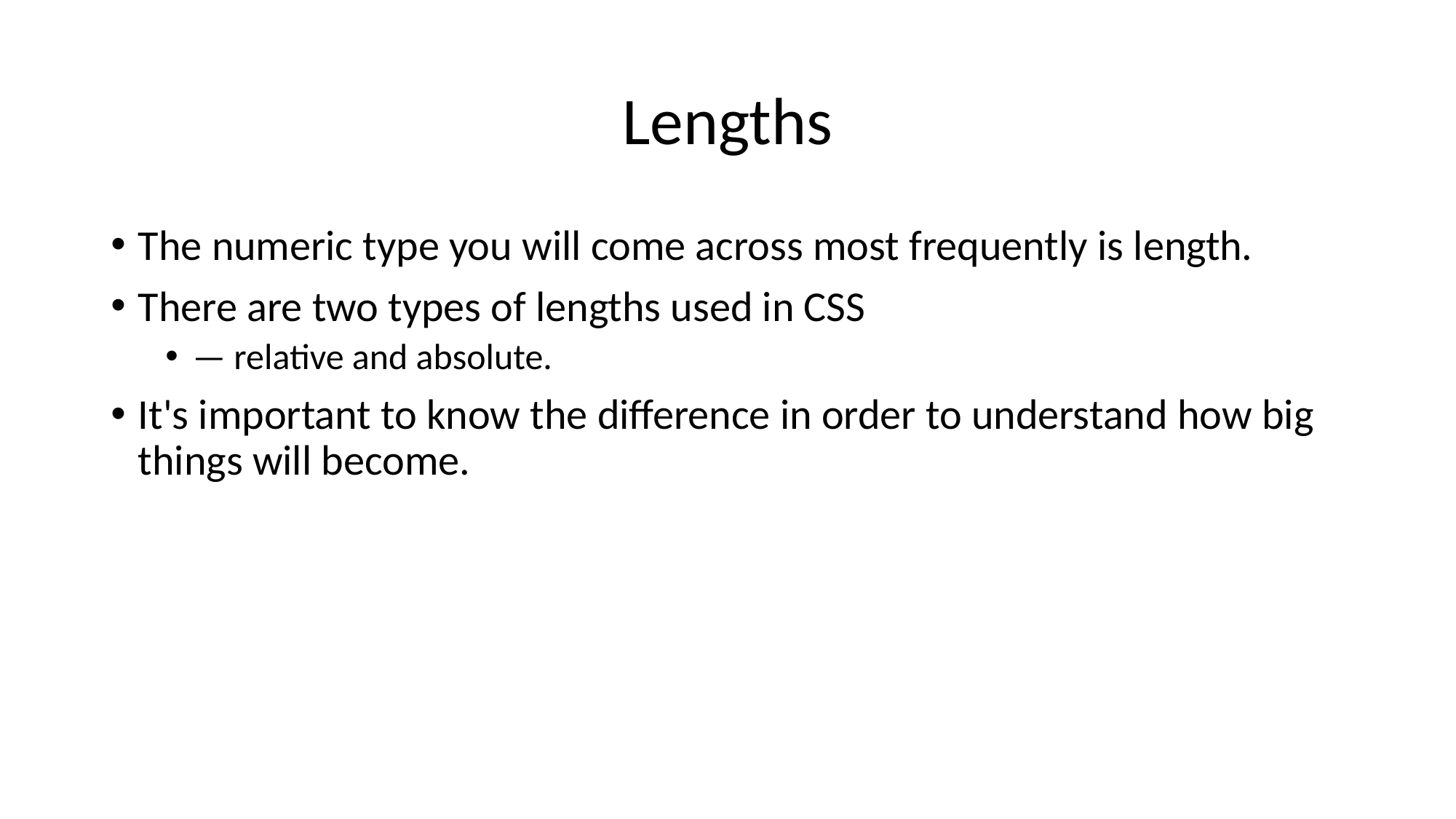

# Lengths
The numeric type you will come across most frequently is length.
There are two types of lengths used in CSS
— relative and absolute.
It's important to know the difference in order to understand how big things will become.